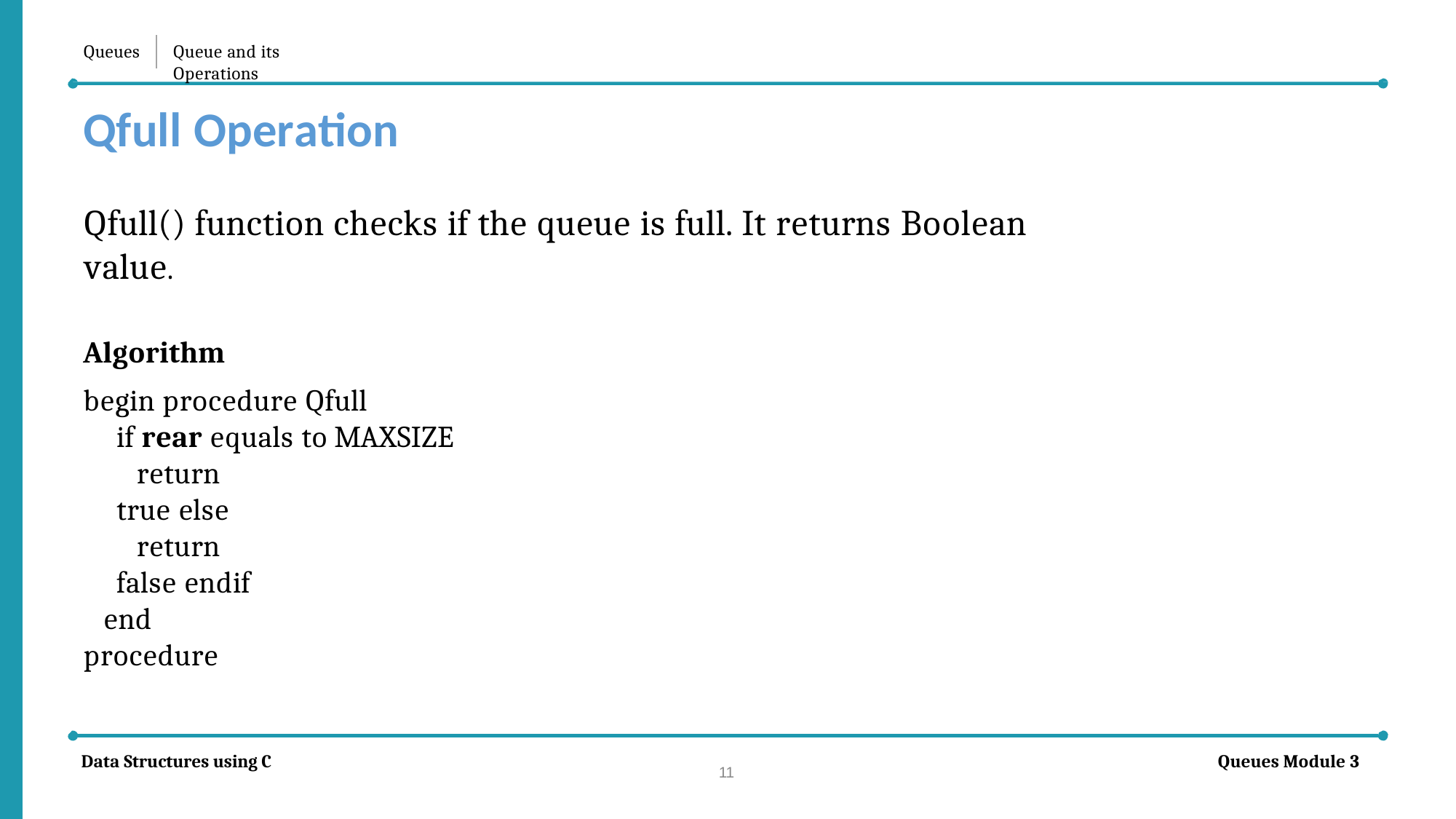

Queues
Queue and its Operations

Qfull Operation

Qfull() function checks if the queue is full. It returns Boolean value.

Algorithm

begin procedure Qfull
if rear equals to MAXSIZE
return true else
return false endif
end procedure
Data Structures using C
Queues Module 3
11